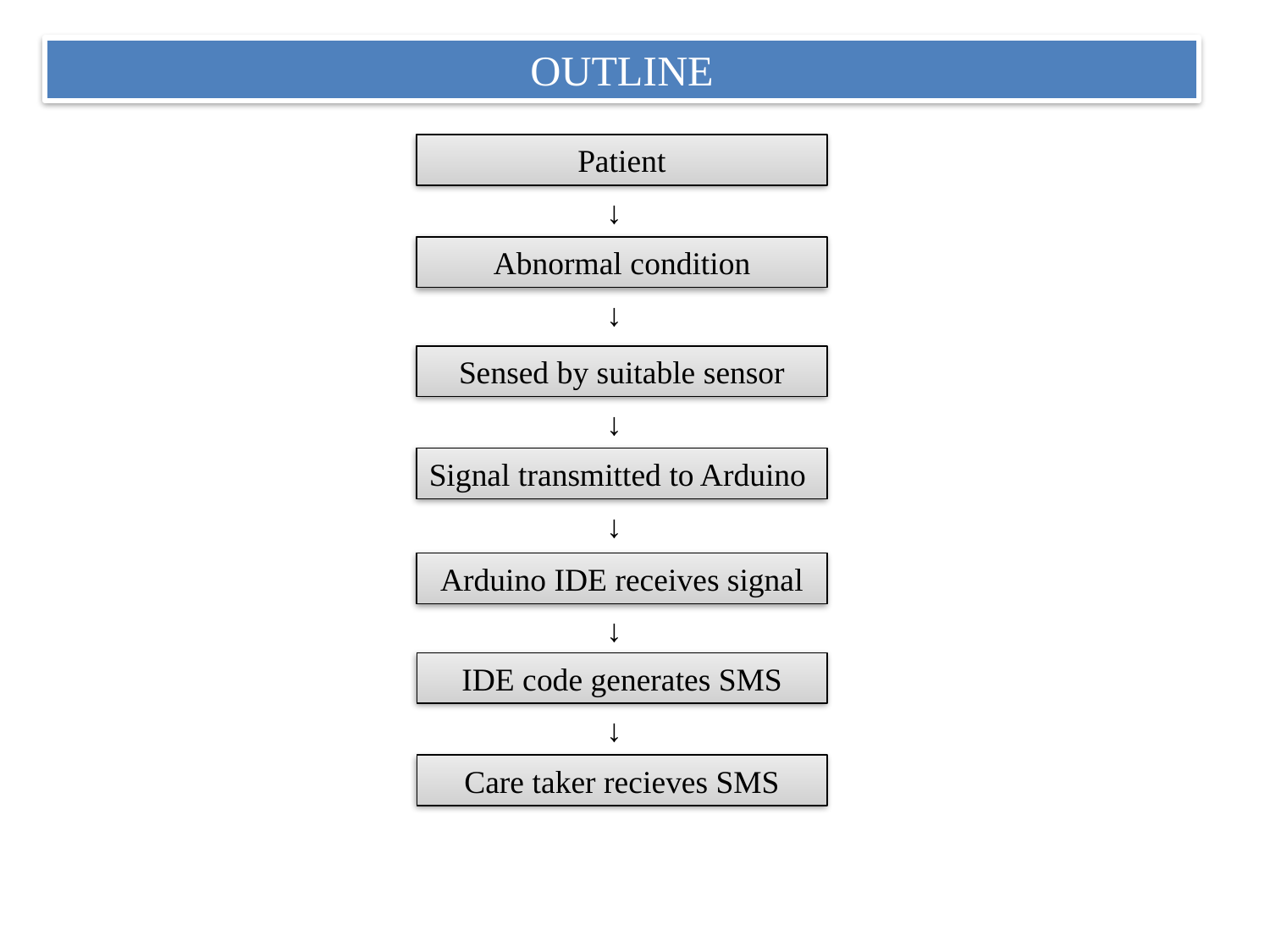

OUTLINE
Patient
↓
Abnormal condition
↓
Sensed by suitable sensor
↓
Signal transmitted to Arduino
↓
Arduino IDE receives signal
↓
IDE code generates SMS
↓
Care taker recieves SMS